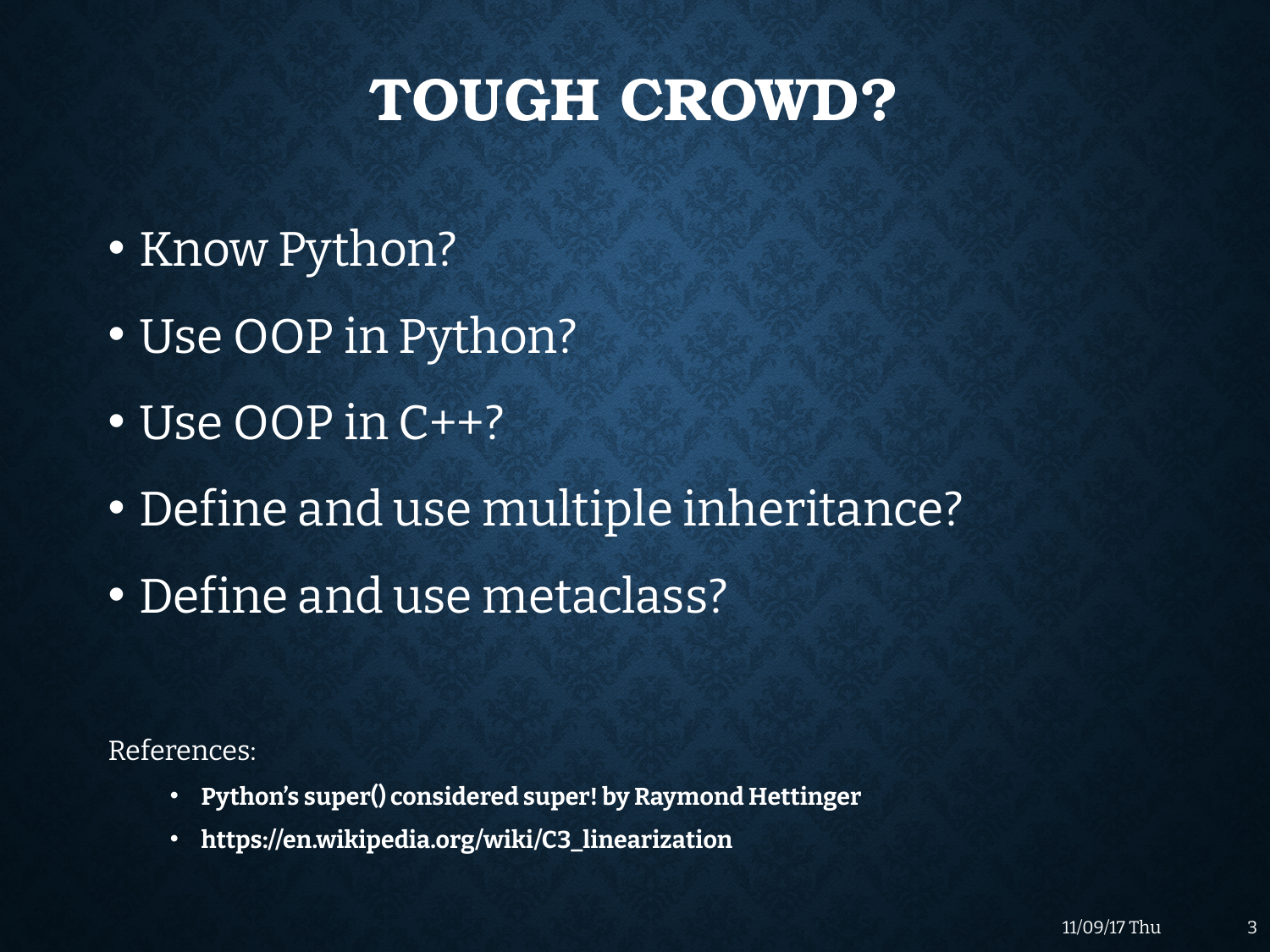

# Tough crowd?
Know Python?
Use OOP in Python?
Use OOP in C++?
Define and use multiple inheritance?
Define and use metaclass?

References:
Python’s super() considered super! by Raymond Hettinger
https://en.wikipedia.org/wiki/C3_linearization

11/09/17 Thu
3